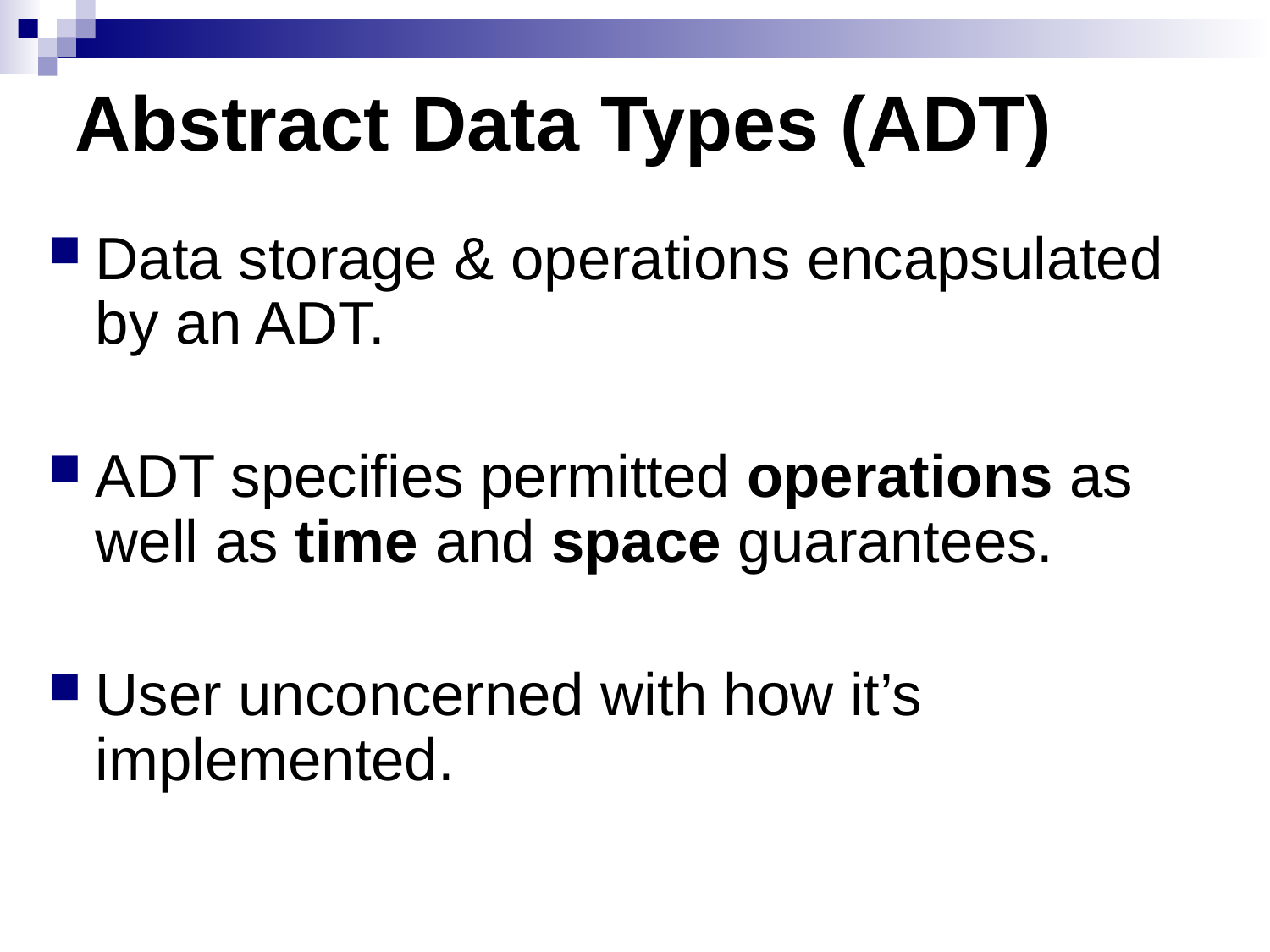

Abstract Data Types (ADT)
Data storage & operations encapsulated by an ADT.

ADT specifies permitted operations as well as time and space guarantees.

User unconcerned with how it’s implemented.